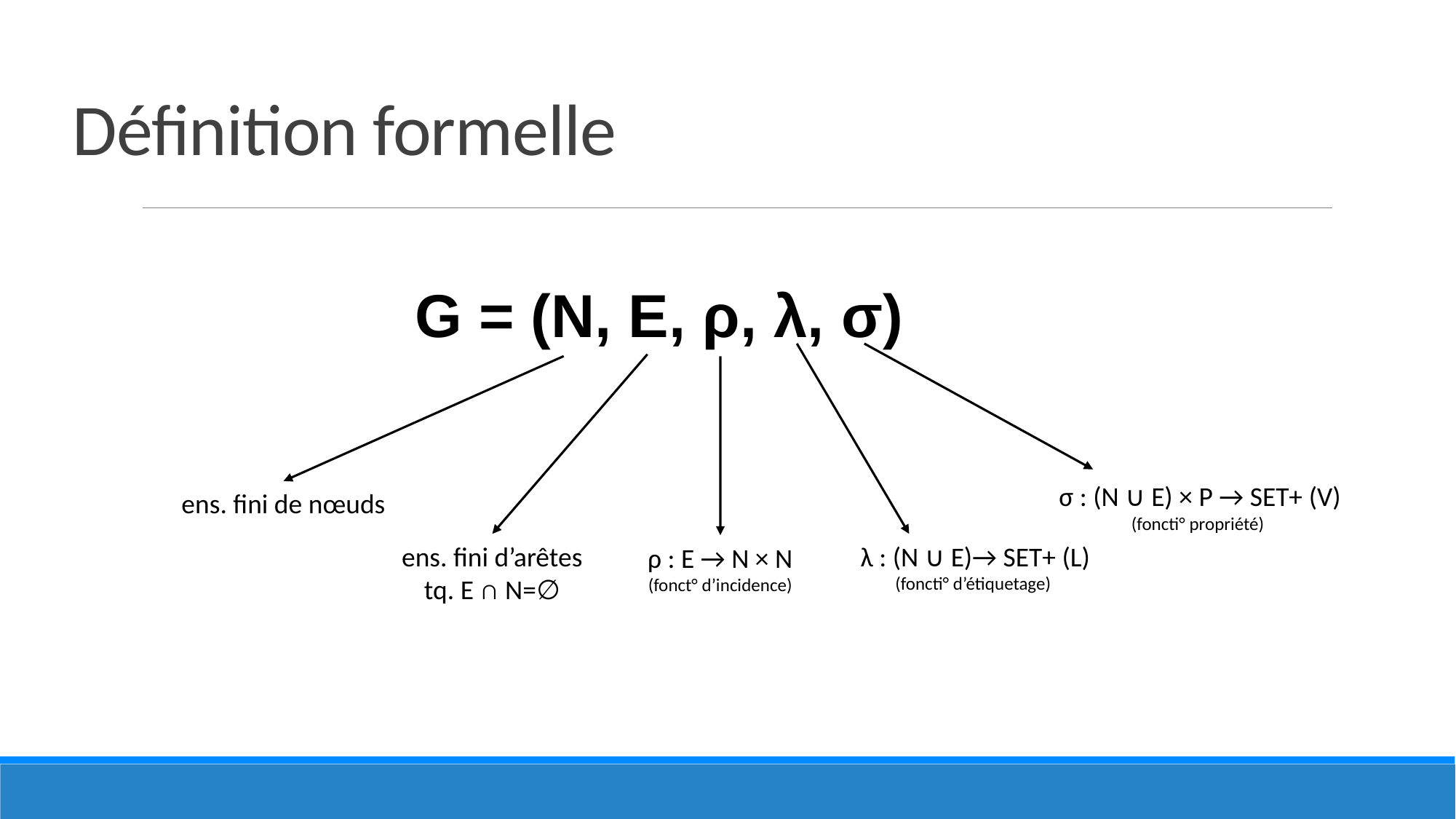

# Définition formelle
G = (N, E, ρ, λ, σ)
σ : (N ∪ E) × P → SET+ (V)
(foncti° propriété)
ens. fini de nœuds

ens. fini d’arêtes
tq. E ∩ N=∅
λ : (N ∪ E)→ SET+ (L)
(foncti° d’étiquetage)
ρ : E → N × N
(fonct° d’incidence)